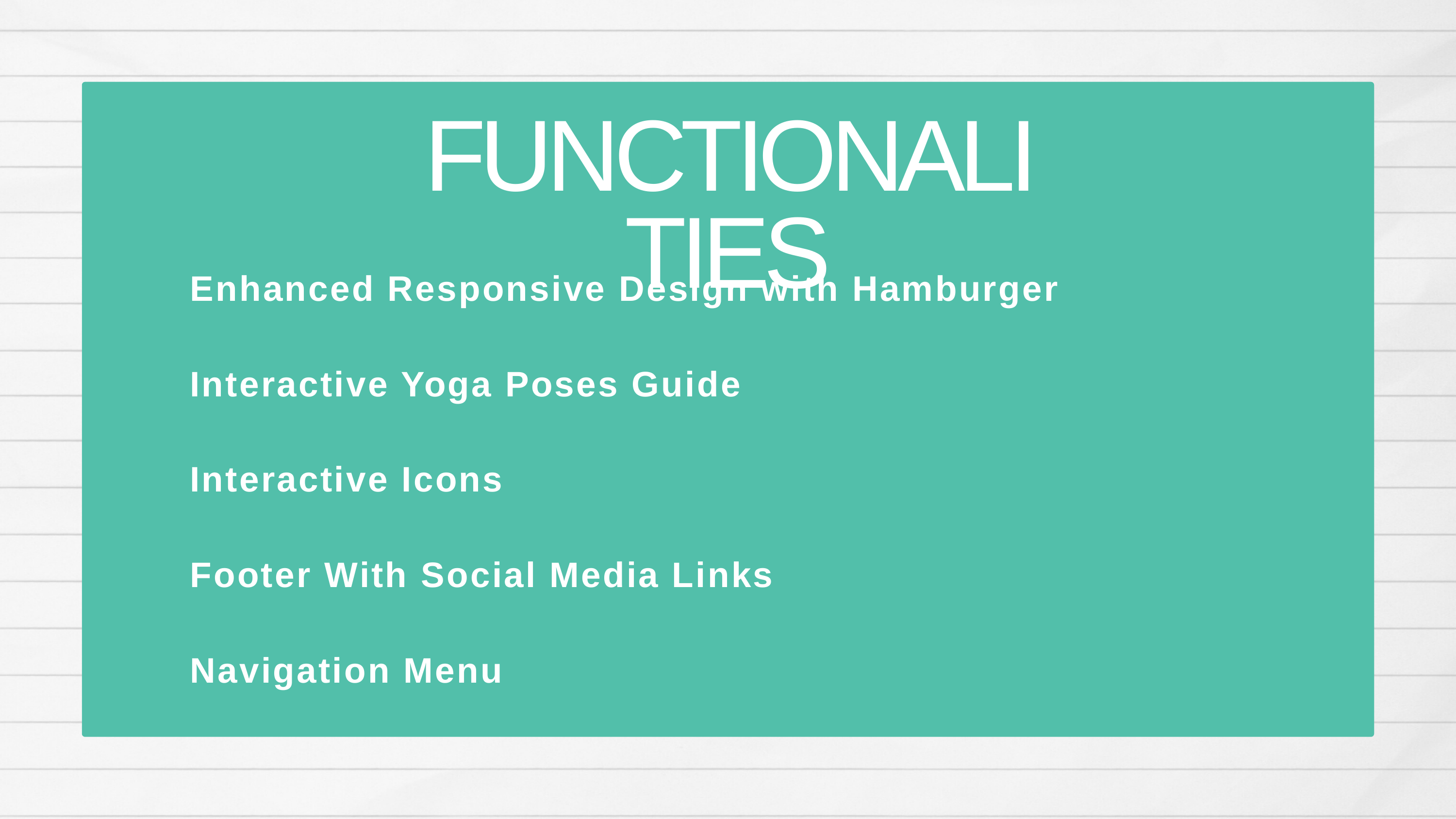

FUNCTIONALITIES
Enhanced Responsive Design with Hamburger

Interactive Yoga Poses Guide

Interactive Icons

Footer With Social Media Links

Navigation Menu